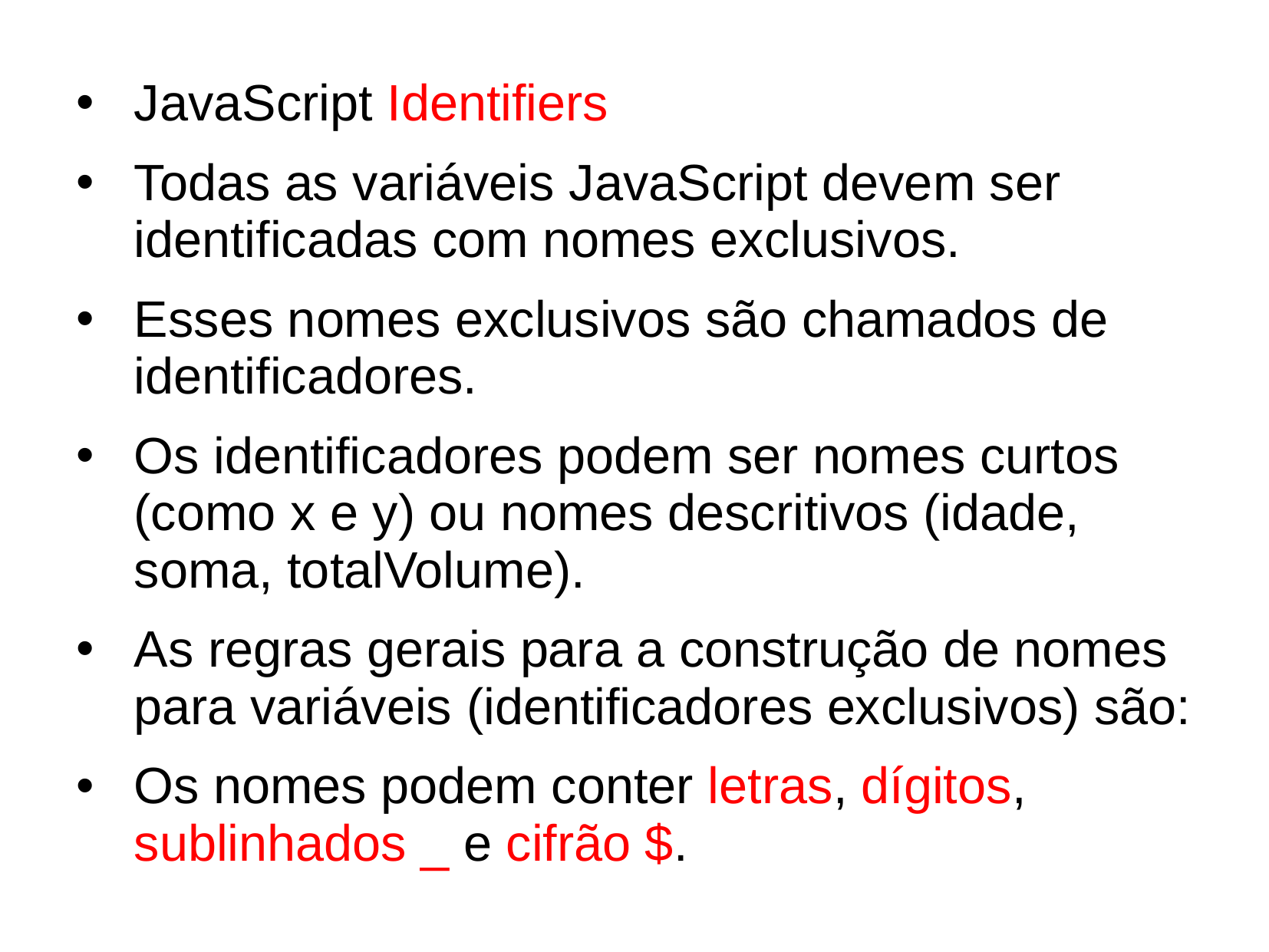

JavaScript Identifiers
Todas as variáveis ​​JavaScript devem ser identificadas com nomes exclusivos.
Esses nomes exclusivos são chamados de identificadores.
Os identificadores podem ser nomes curtos (como x e y) ou nomes descritivos (idade, soma, totalVolume).
As regras gerais para a construção de nomes para variáveis ​​(identificadores exclusivos) são:
Os nomes podem conter letras, dígitos, sublinhados _ e cifrão $.